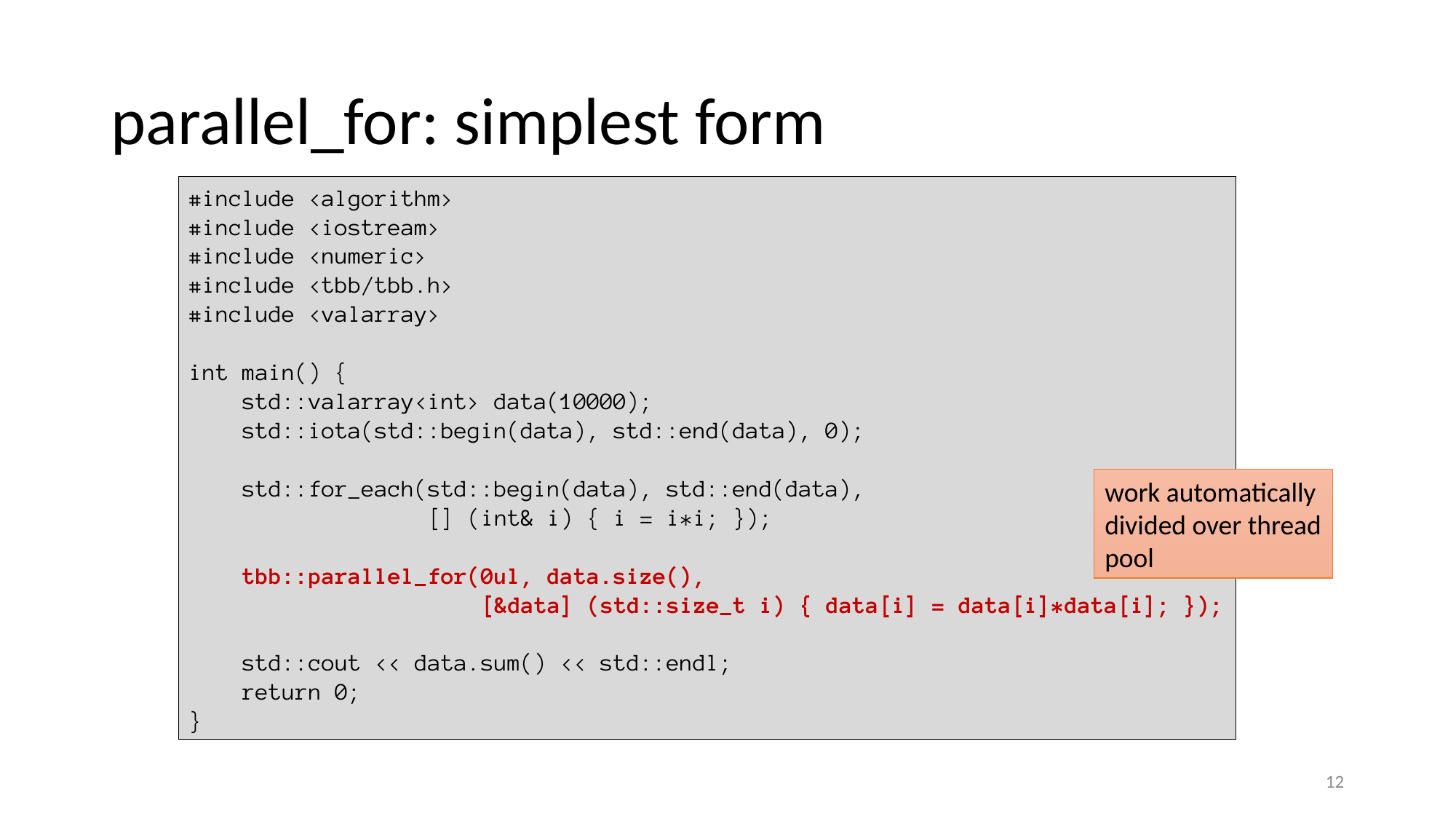

# parallel_for: simplest form
#include <algorithm>
#include <iostream>
#include <numeric>
#include <tbb/tbb.h>
#include <valarray>

int main() {
    std::valarray<int> data(10000);
    std::iota(std::begin(data), std::end(data), 0);

    std::for_each(std::begin(data), std::end(data),
                  [] (int& i) { i = i*i; });

    tbb::parallel_for(0ul, data.size(),
                      [&data] (std::size_t i) { data[i] = data[i]*data[i]; });

    std::cout << data.sum() << std::endl;
    return 0;
}
work automatically
divided over thread
pool
12